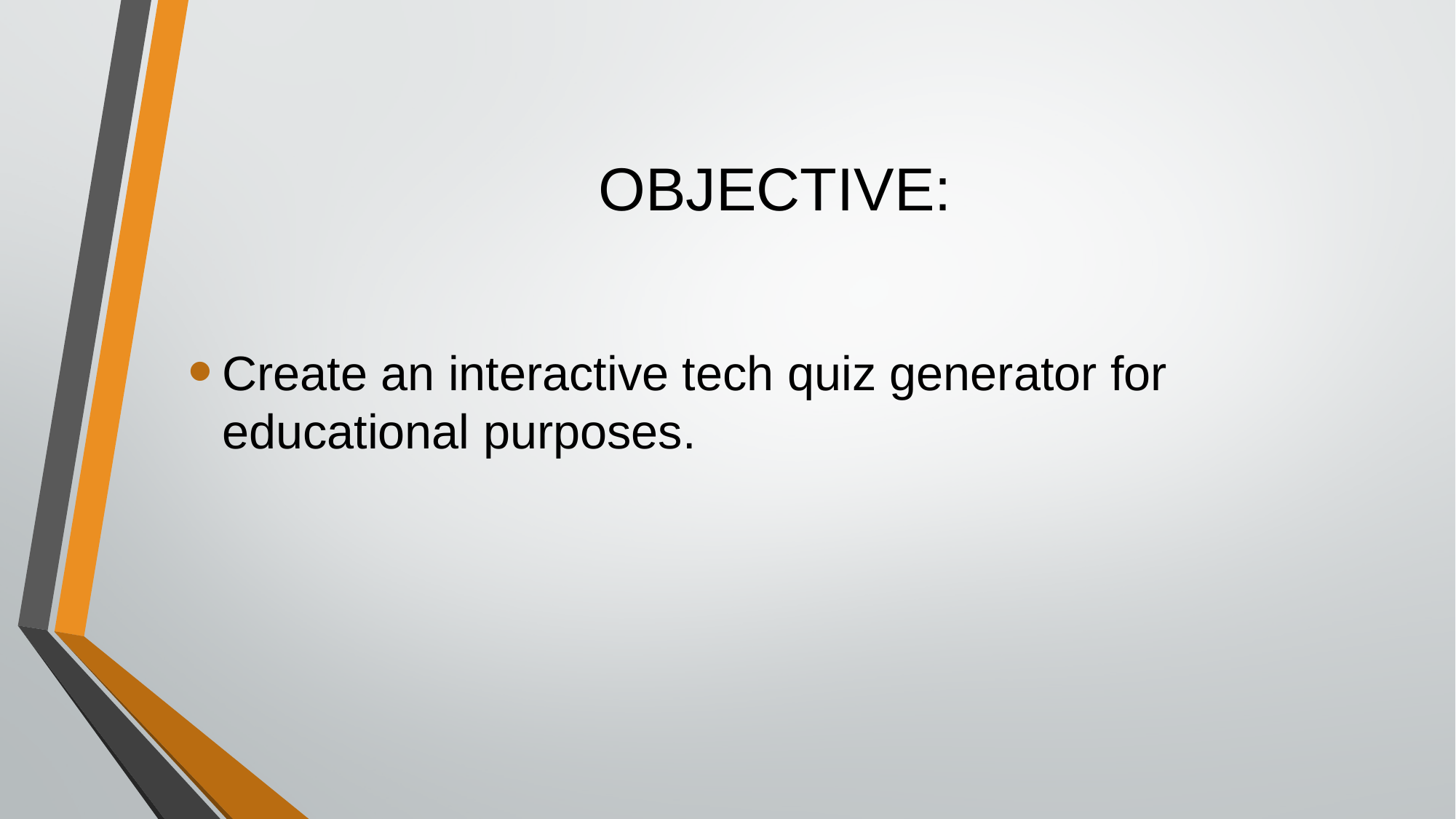

# OBJECTIVE:
Create an interactive tech quiz generator for educational purposes.